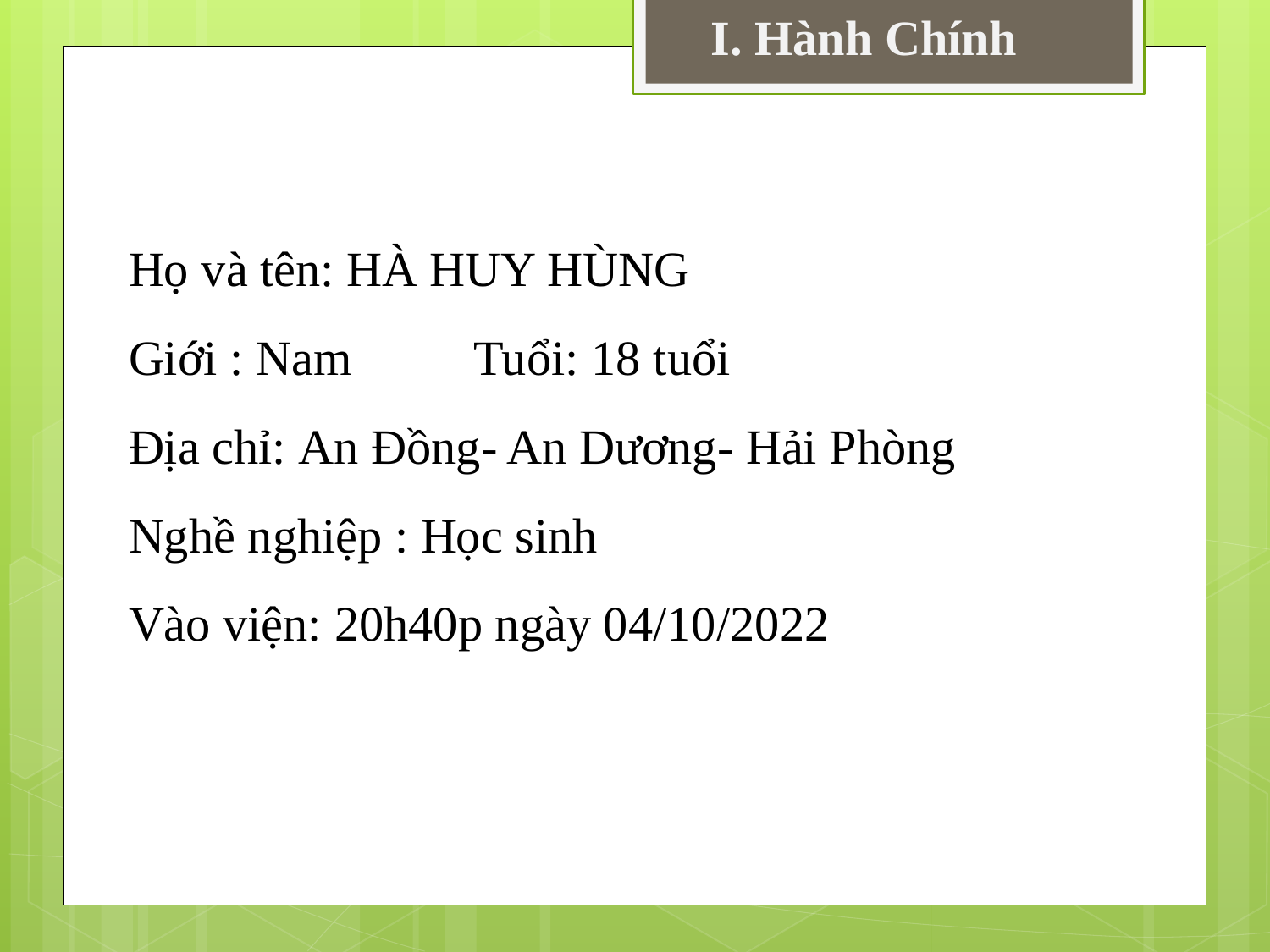

I. Hành Chính
Họ và tên: HÀ HUY HÙNG
Giới : Nam          Tuổi: 18 tuổi
Địa chỉ: An Đồng- An Dương- Hải Phòng
Nghề nghiệp : Học sinh
Vào viện: 20h40p ngày 04/10/2022